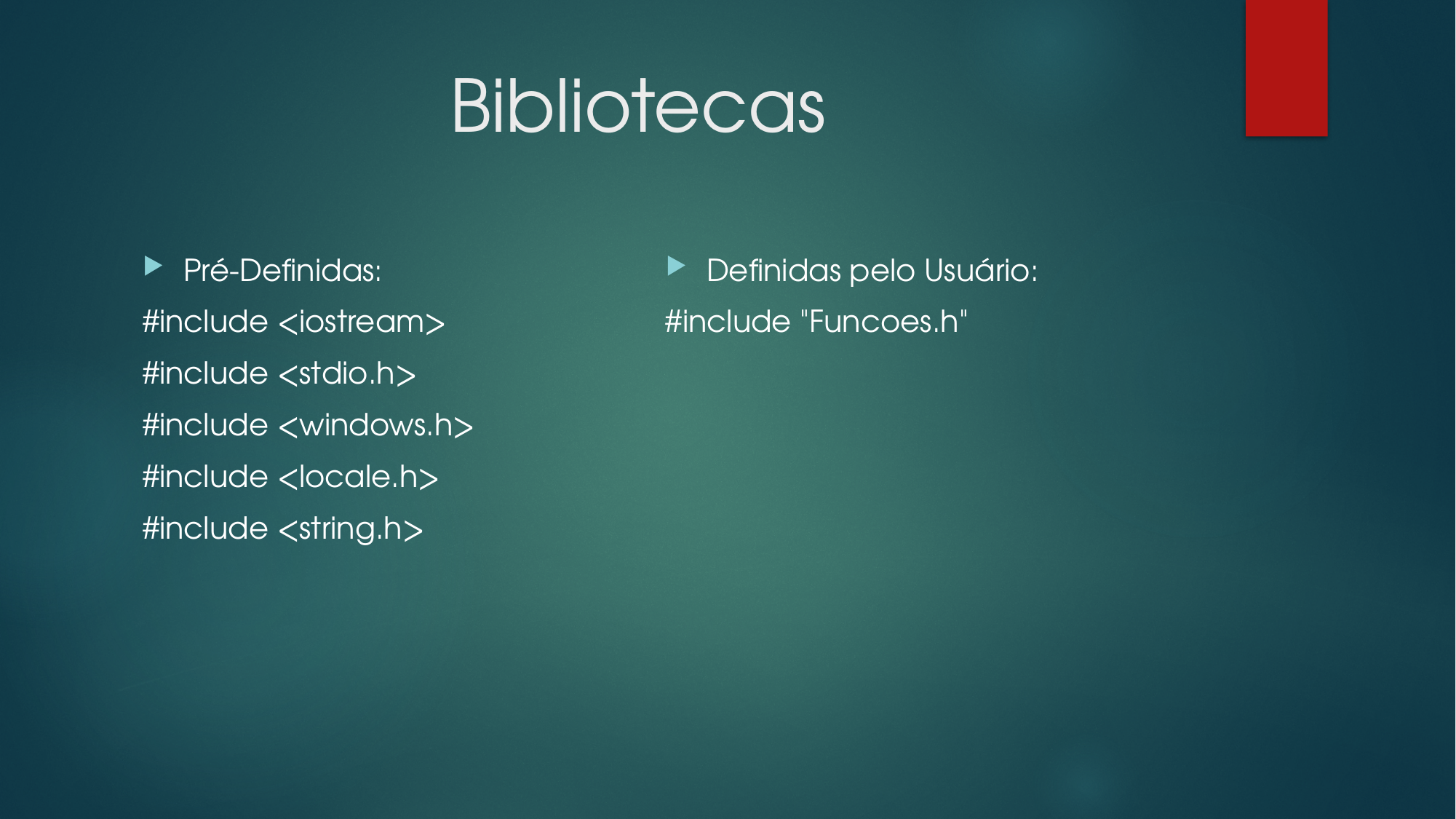

# Bibliotecas
Pré-Definidas:
#include <iostream>
#include <stdio.h>
#include <windows.h>
#include <locale.h>
#include <string.h>

Definidas pelo Usuário:
#include "Funcoes.h"